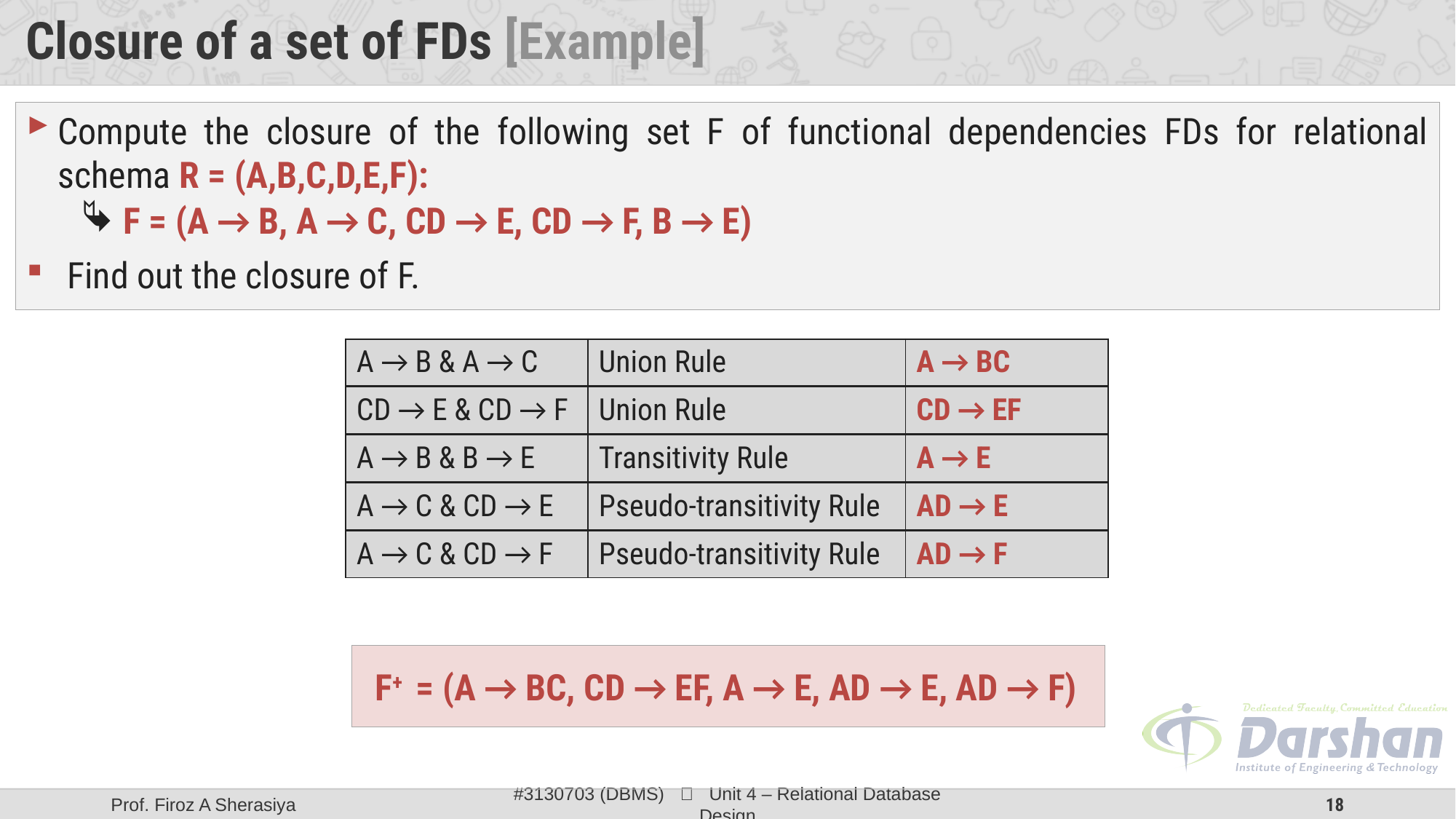

# Closure of a set of FDs [Example]
Compute the closure of the following set F of functional dependencies FDs for relational schema R = (A,B,C,D,E,F):
F = (A → B, A → C, CD → E, CD → F, B → E)
Find out the closure of F.

| A → B & A → C | Union Rule | A → BC |
| --- | --- | --- |
| CD → E & CD → F | Union Rule | CD → EF |
| --- | --- | --- |
| A → B & B → E | Transitivity Rule | A → E |
| --- | --- | --- |
| A → C & CD → E | Pseudo-transitivity Rule | AD → E |
| --- | --- | --- |
| A → C & CD → F | Pseudo-transitivity Rule | AD → F |
| --- | --- | --- |
F+  = (A → BC, CD → EF, A → E, AD → E, AD → F)